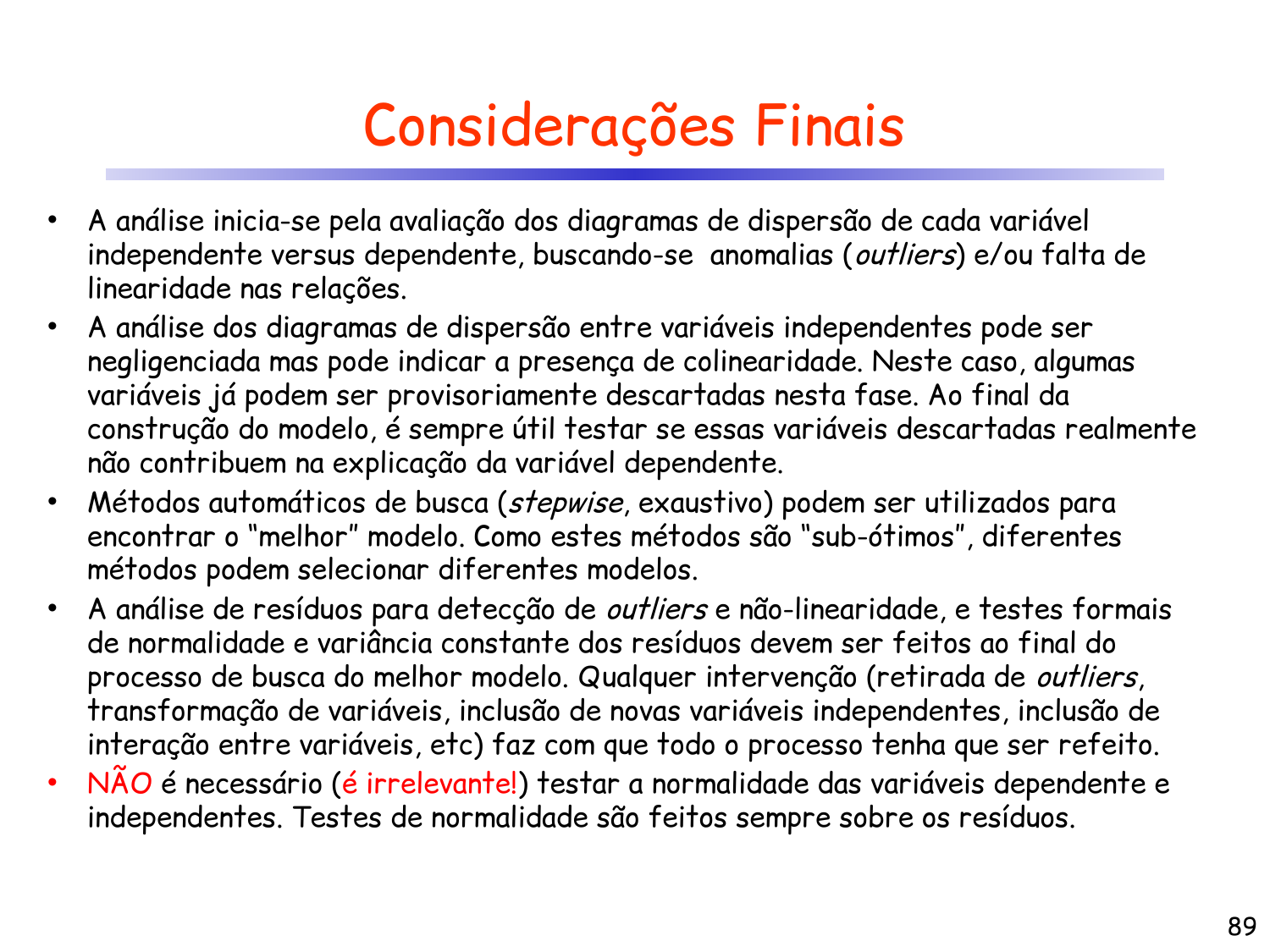

Considerações Finais
A análise inicia-se pela avaliação dos diagramas de dispersão de cada variável independente versus dependente, buscando-se  anomalias (outliers) e/ou falta de linearidade nas relações.
A análise dos diagramas de dispersão entre variáveis independentes pode ser negligenciada mas pode indicar a presença de colinearidade. Neste caso, algumas variáveis já podem ser provisoriamente descartadas nesta fase. Ao final da construção do modelo, é sempre útil testar se essas variáveis descartadas realmente não contribuem na explicação da variável dependente.
Métodos automáticos de busca (stepwise, exaustivo) podem ser utilizados para encontrar o “melhor” modelo. Como estes métodos são “sub-ótimos”, diferentes métodos podem selecionar diferentes modelos.
A análise de resíduos para detecção de outliers e não-linearidade, e testes formais de normalidade e variância constante dos resíduos devem ser feitos ao final do processo de busca do melhor modelo. Qualquer intervenção (retirada de outliers, transformação de variáveis, inclusão de novas variáveis independentes, inclusão de interação entre variáveis, etc) faz com que todo o processo tenha que ser refeito.
NÃO é necessário (é irrelevante!) testar a normalidade das variáveis dependente e independentes. Testes de normalidade são feitos sempre sobre os resíduos.
89